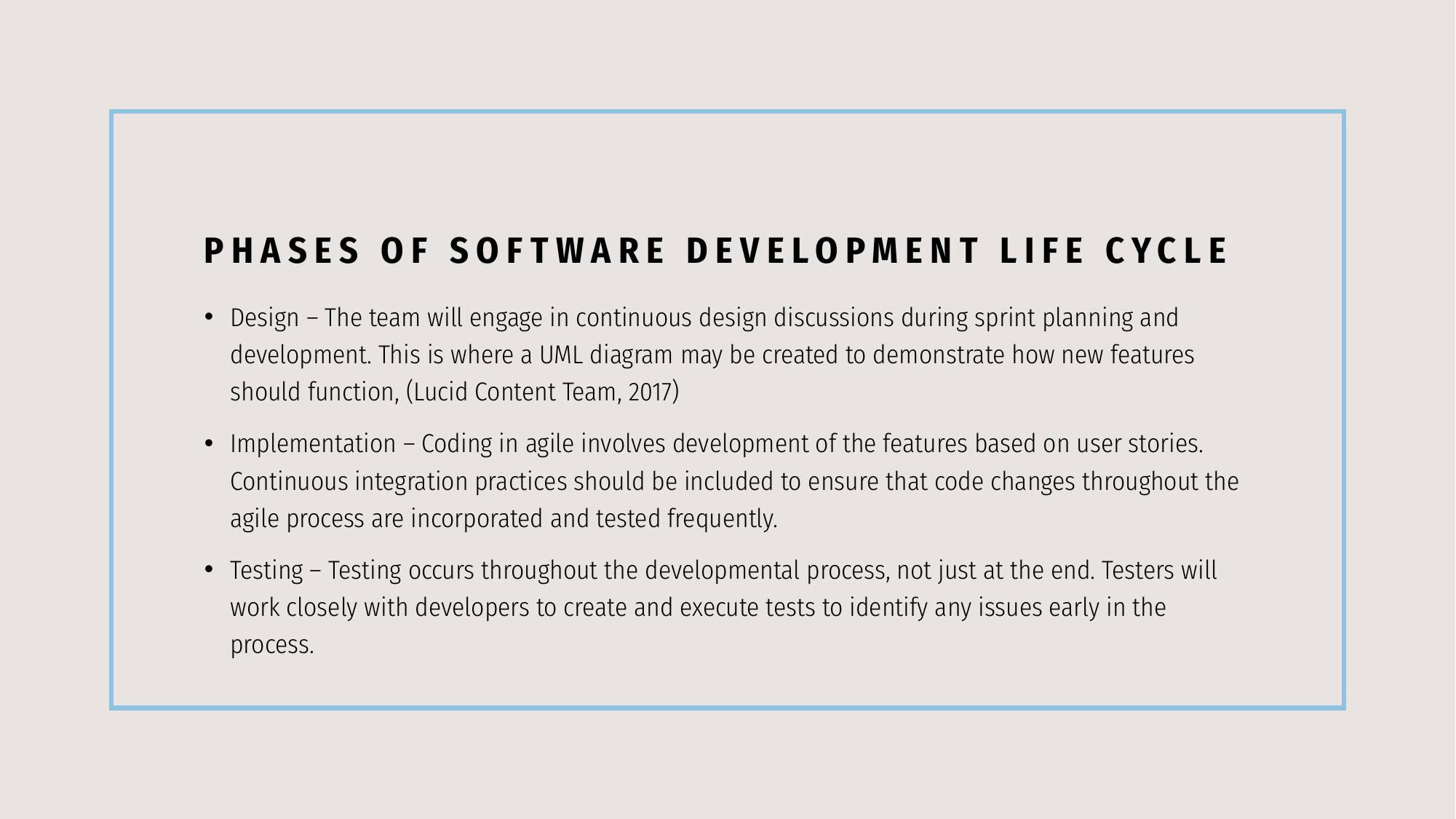

# Phases of SOFTWARE Development Life Cycle
Design – The team will engage in continuous design discussions during sprint planning and development. This is where a UML diagram may be created to demonstrate how new features should function, (Lucid Content Team, 2017)
Implementation – Coding in agile involves development of the features based on user stories. Continuous integration practices should be included to ensure that code changes throughout the agile process are incorporated and tested frequently.
Testing – Testing occurs throughout the developmental process, not just at the end. Testers will work closely with developers to create and execute tests to identify any issues early in the process.